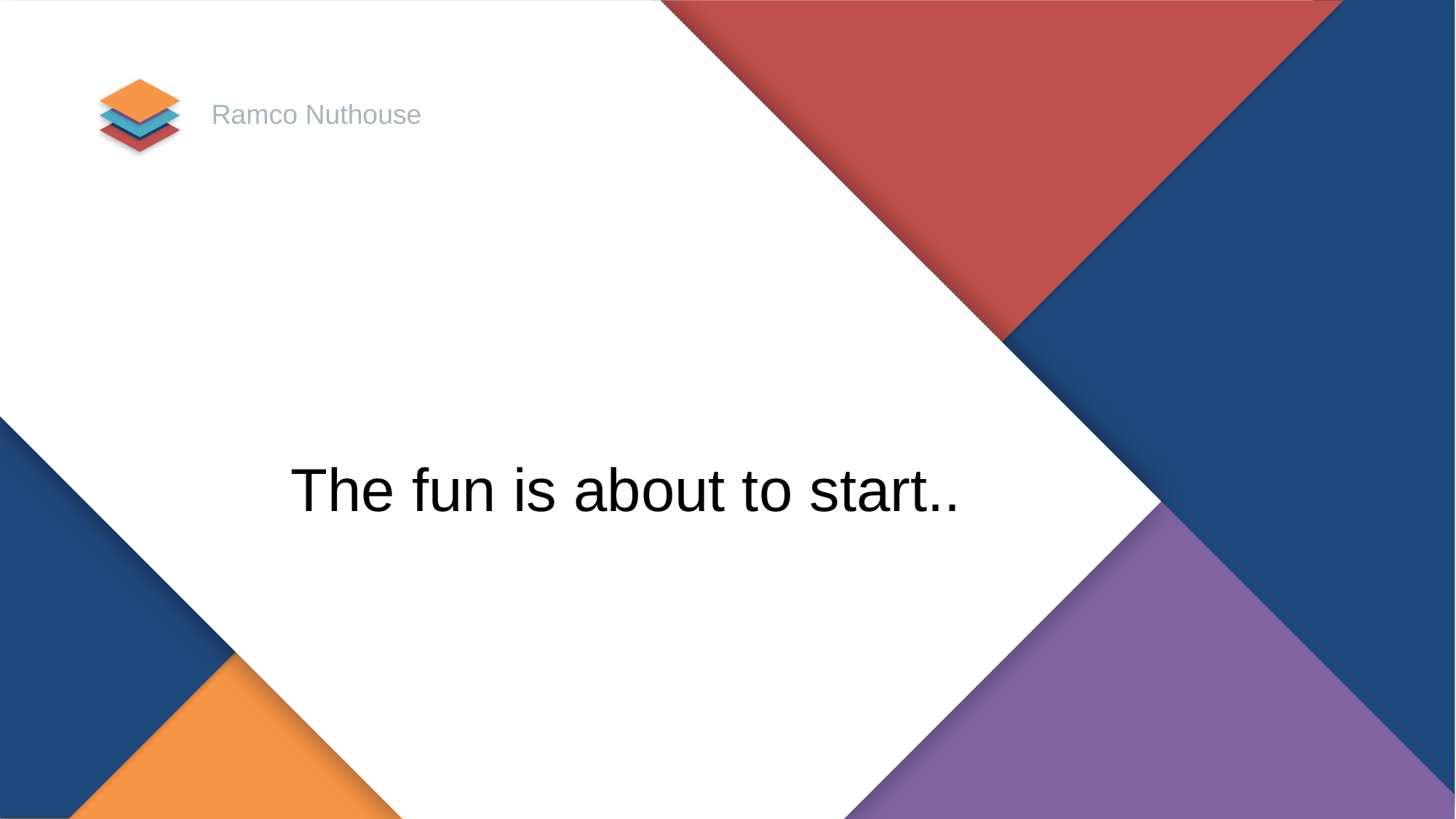

Ramco Nuthouse

The fun is about to start..